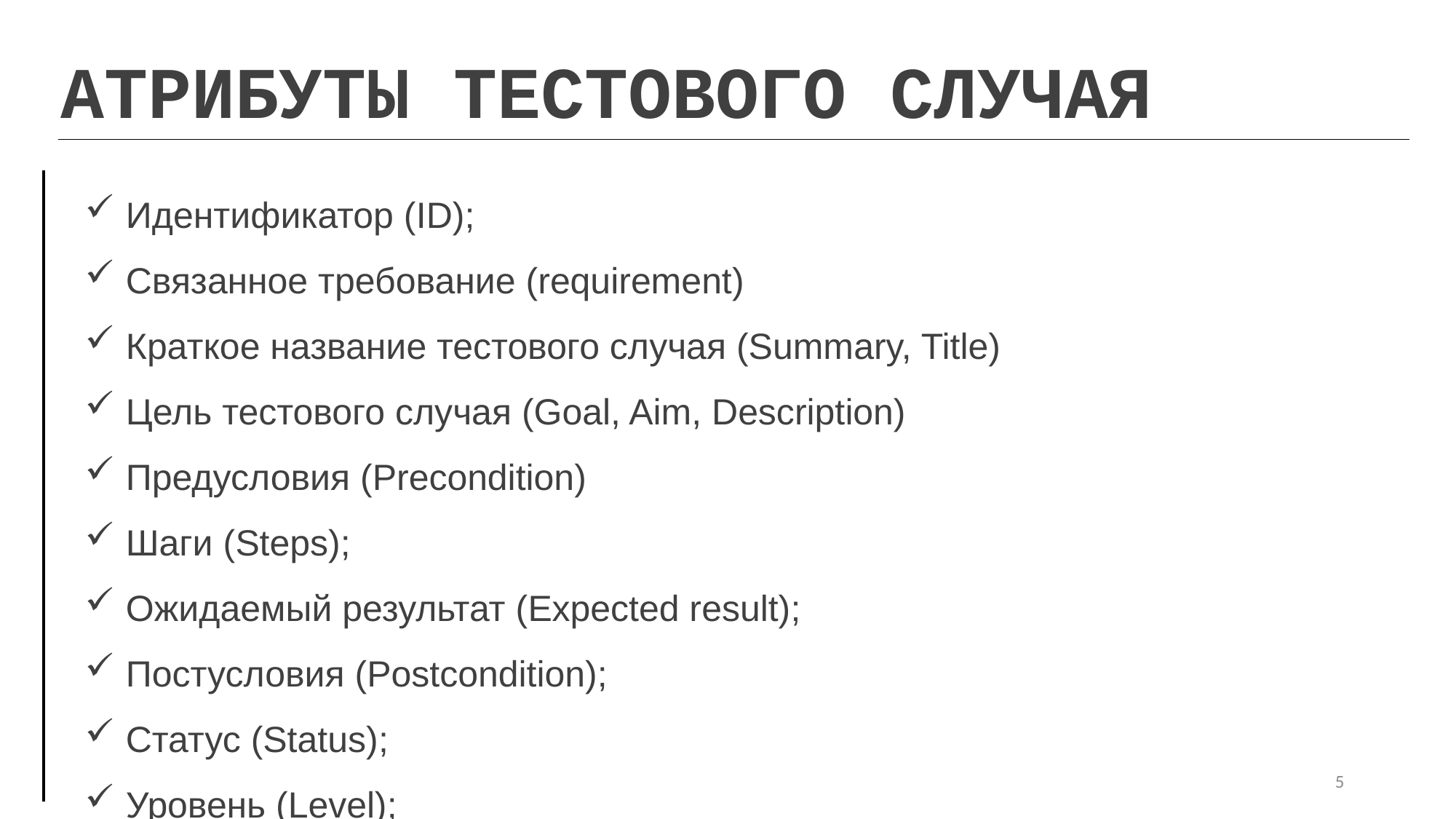

АТРИБУТЫ ТЕСТОВОГО СЛУЧАЯ
Идентификатор (ID);
Связанное требование (requirement)
Краткое название тестового случая (Summary, Title)
Цель тестового случая (Goal, Aim, Description)
Предусловия (Precondition)
Шаги (Steps);
Ожидаемый результат (Expected result);
Постусловия (Postcondition);
Статус (Status);
Уровень (Level);

5